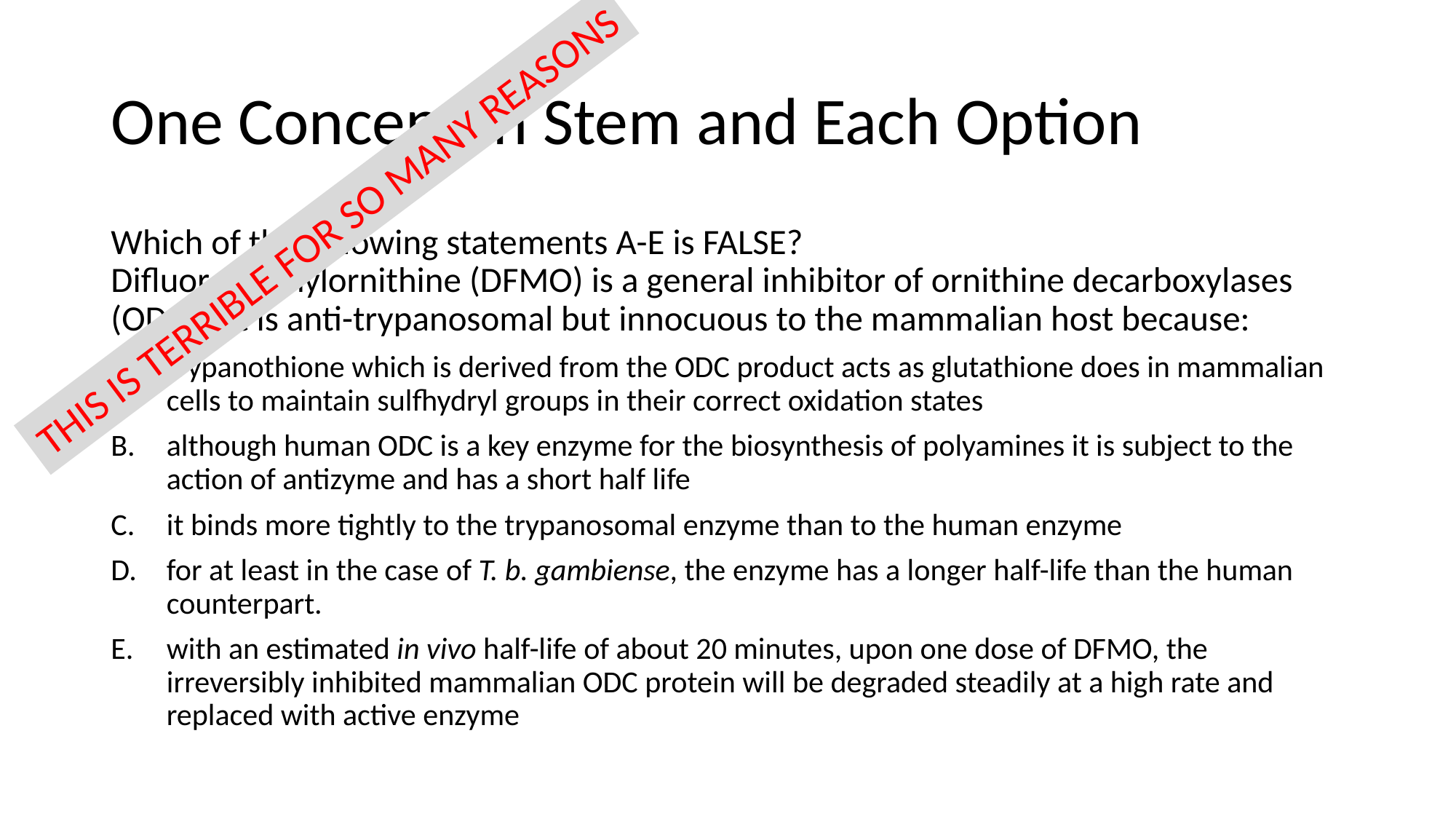

# One Concept in Stem and Each Option
THIS IS TERRIBLE FOR SO MANY REASONS
Which of the following statements A-E is FALSE?
Difluoromethylornithine (DFMO) is a general inhibitor of ornithine decarboxylases (ODCs); it is anti-trypanosomal but innocuous to the mammalian host because:
trypanothione which is derived from the ODC product acts as glutathione does in mammalian cells to maintain sulfhydryl groups in their correct oxidation states
although human ODC is a key enzyme for the biosynthesis of polyamines it is subject to the action of antizyme and has a short half life
it binds more tightly to the trypanosomal enzyme than to the human enzyme
for at least in the case of T. b. gambiense, the enzyme has a longer half-life than the human counterpart.
with an estimated in vivo half-life of about 20 minutes, upon one dose of DFMO, the irreversibly inhibited mammalian ODC protein will be degraded steadily at a high rate and replaced with active enzyme